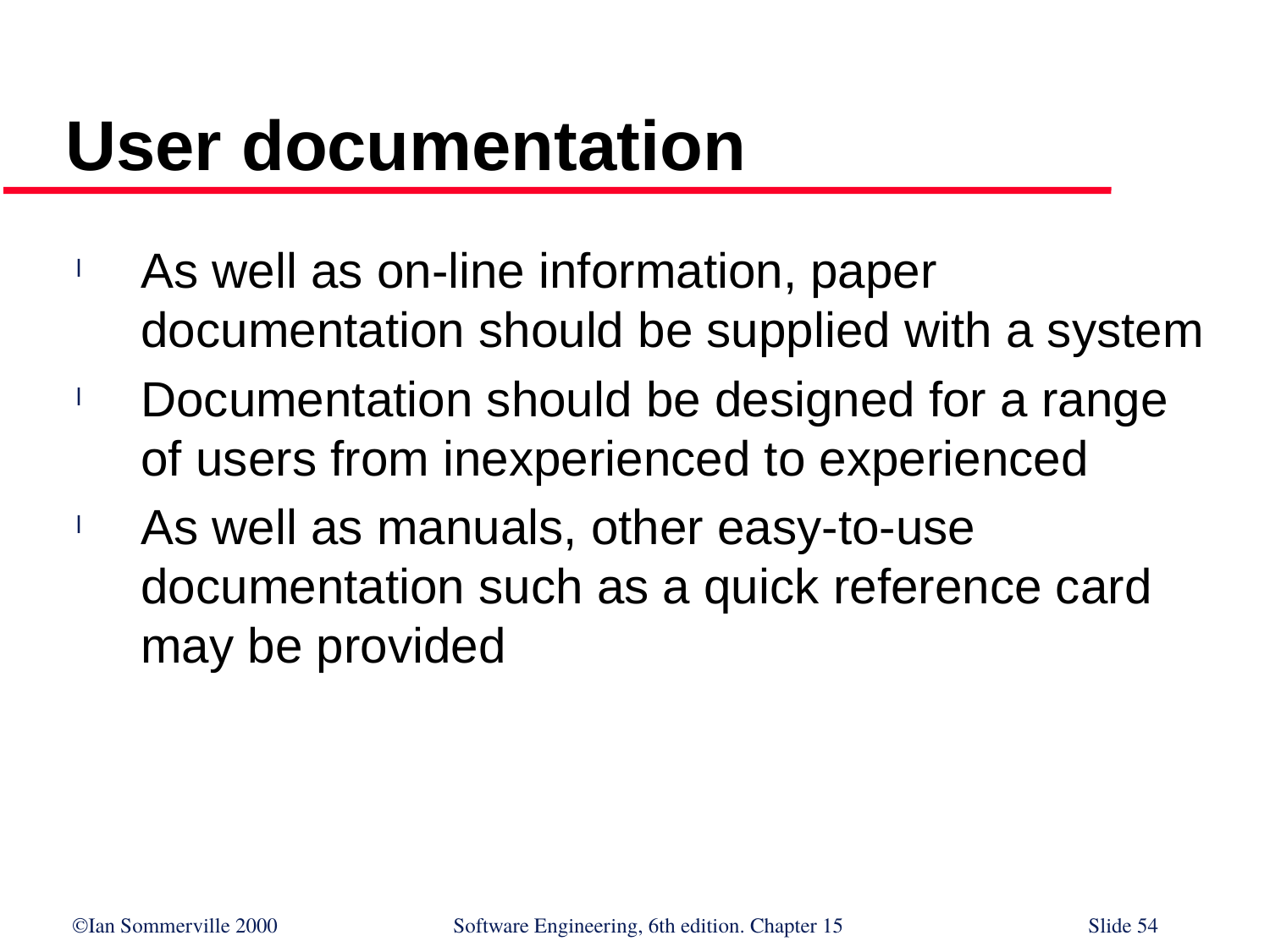

# User documentation
As well as on-line information, paper documentation should be supplied with a system
Documentation should be designed for a range of users from inexperienced to experienced
As well as manuals, other easy-to-use documentation such as a quick reference card may be provided